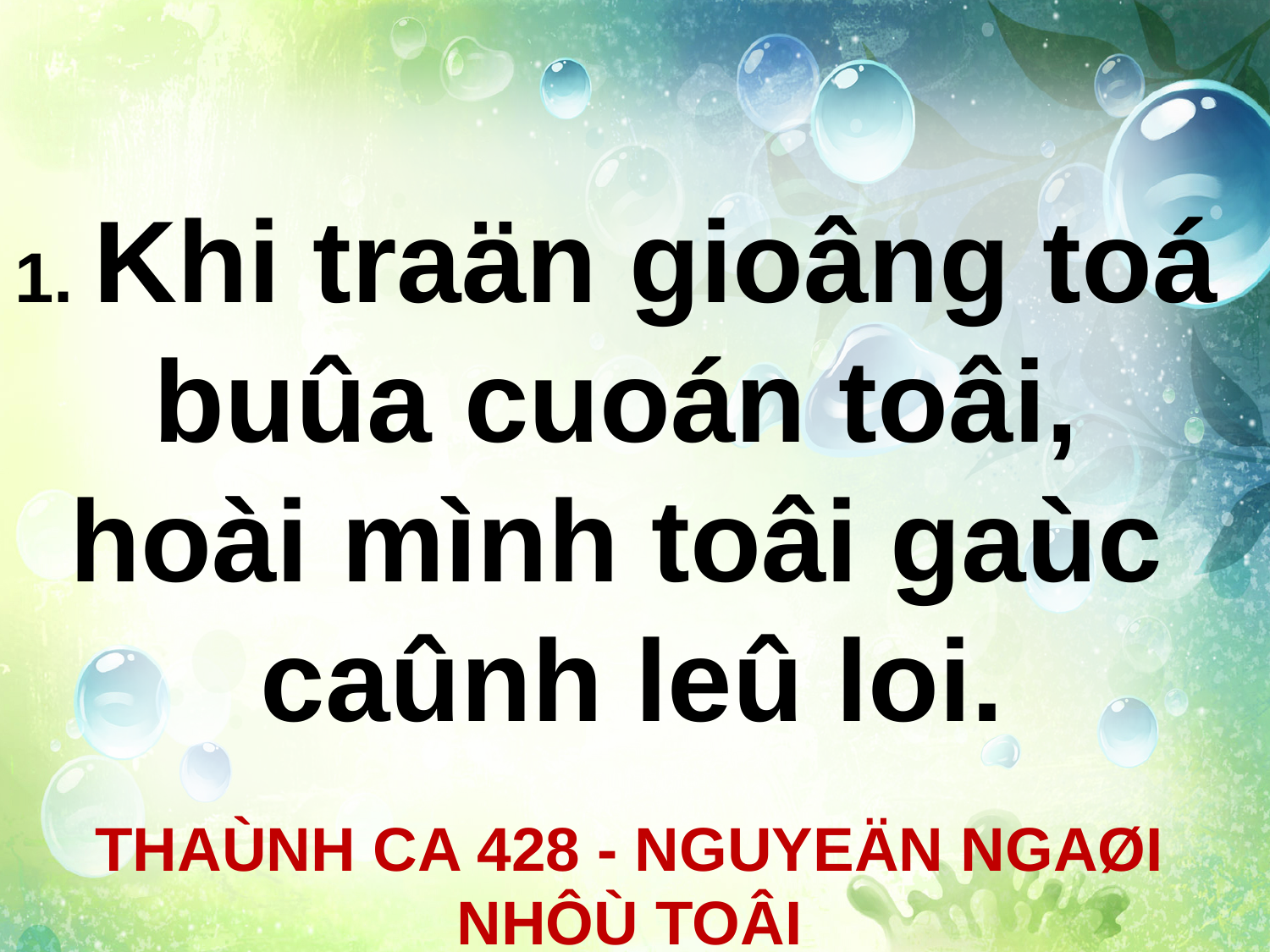

1. Khi traän gioâng toá
buûa cuoán toâi,
hoài mình toâi gaùc
caûnh leû loi.
THAÙNH CA 428 - NGUYEÄN NGAØI NHÔÙ TOÂI